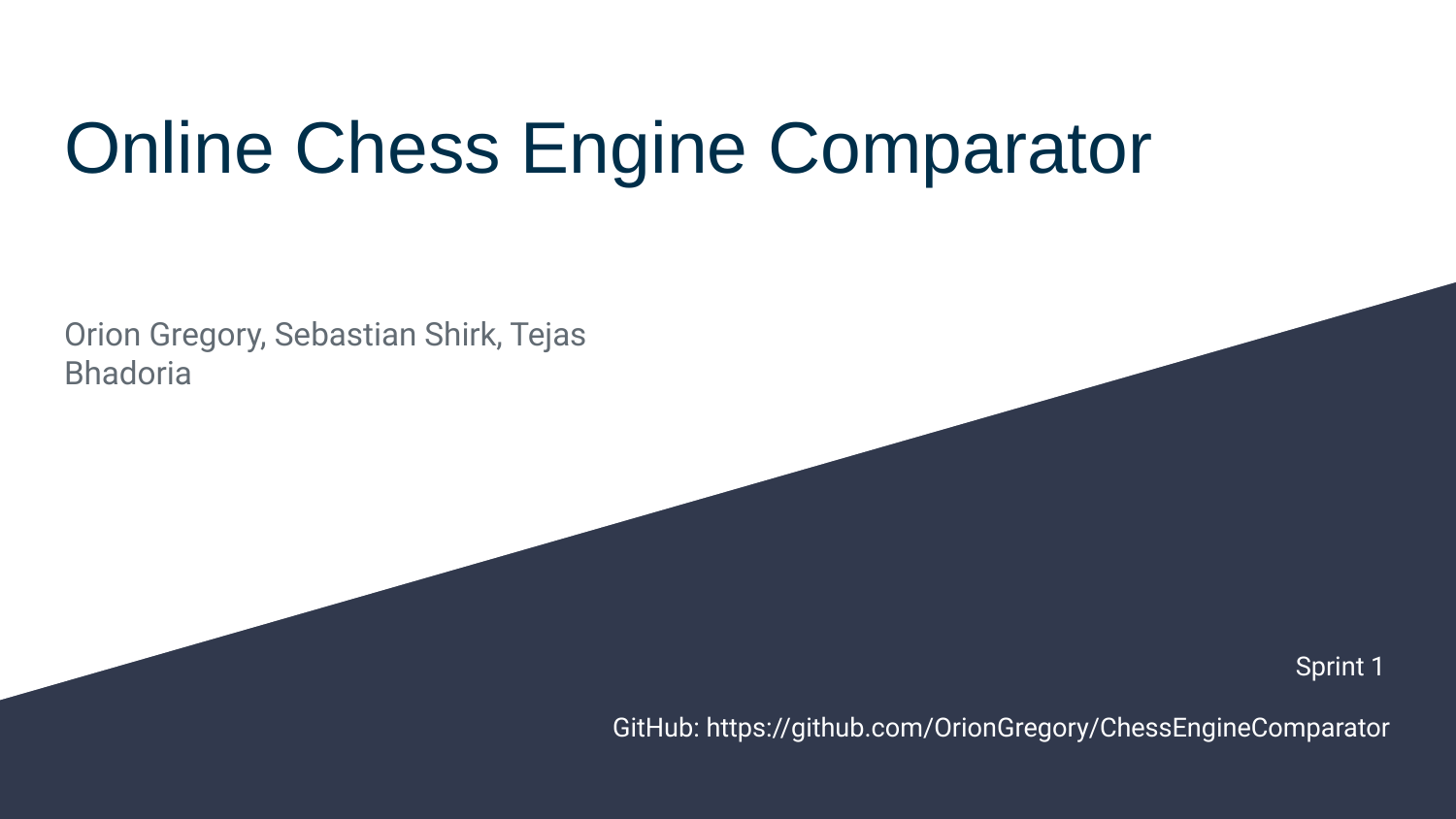

# Online Chess Engine Comparator
Orion Gregory, Sebastian Shirk, Tejas Bhadoria
Sprint 1
GitHub: https://github.com/OrionGregory/ChessEngineComparator